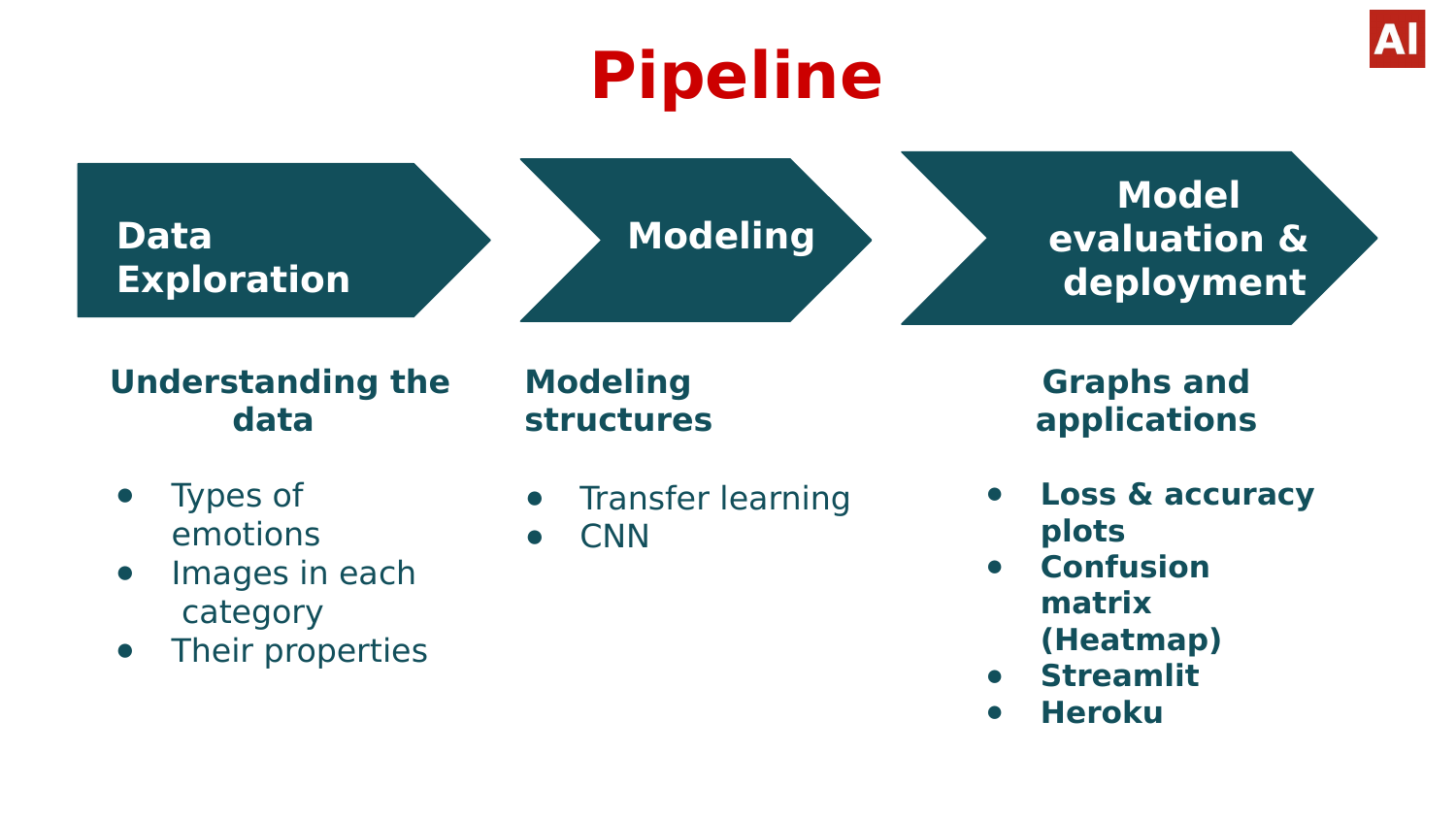

# Pipeline

Model  evaluation &  deployment
Data Exploration
Modeling
Modeling structures
Graphs and  applications
Understanding the  data
Types of  emotions
Images in each  category
Their properties
Loss & accuracy  plots
Confusion  matrix  (Heatmap)
Streamlit
Heroku
Transfer learning
CNN